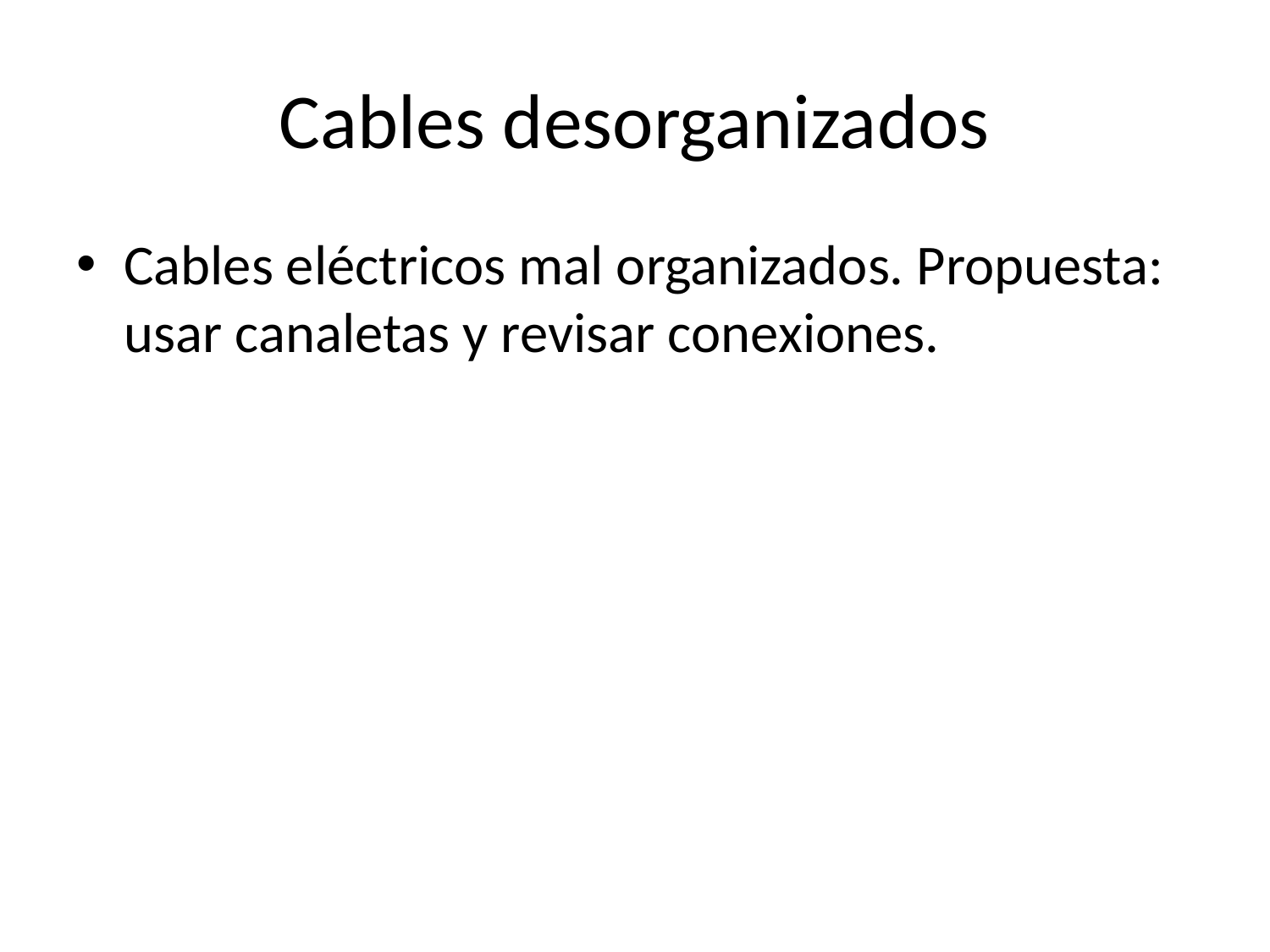

# Cables desorganizados
Cables eléctricos mal organizados. Propuesta: usar canaletas y revisar conexiones.